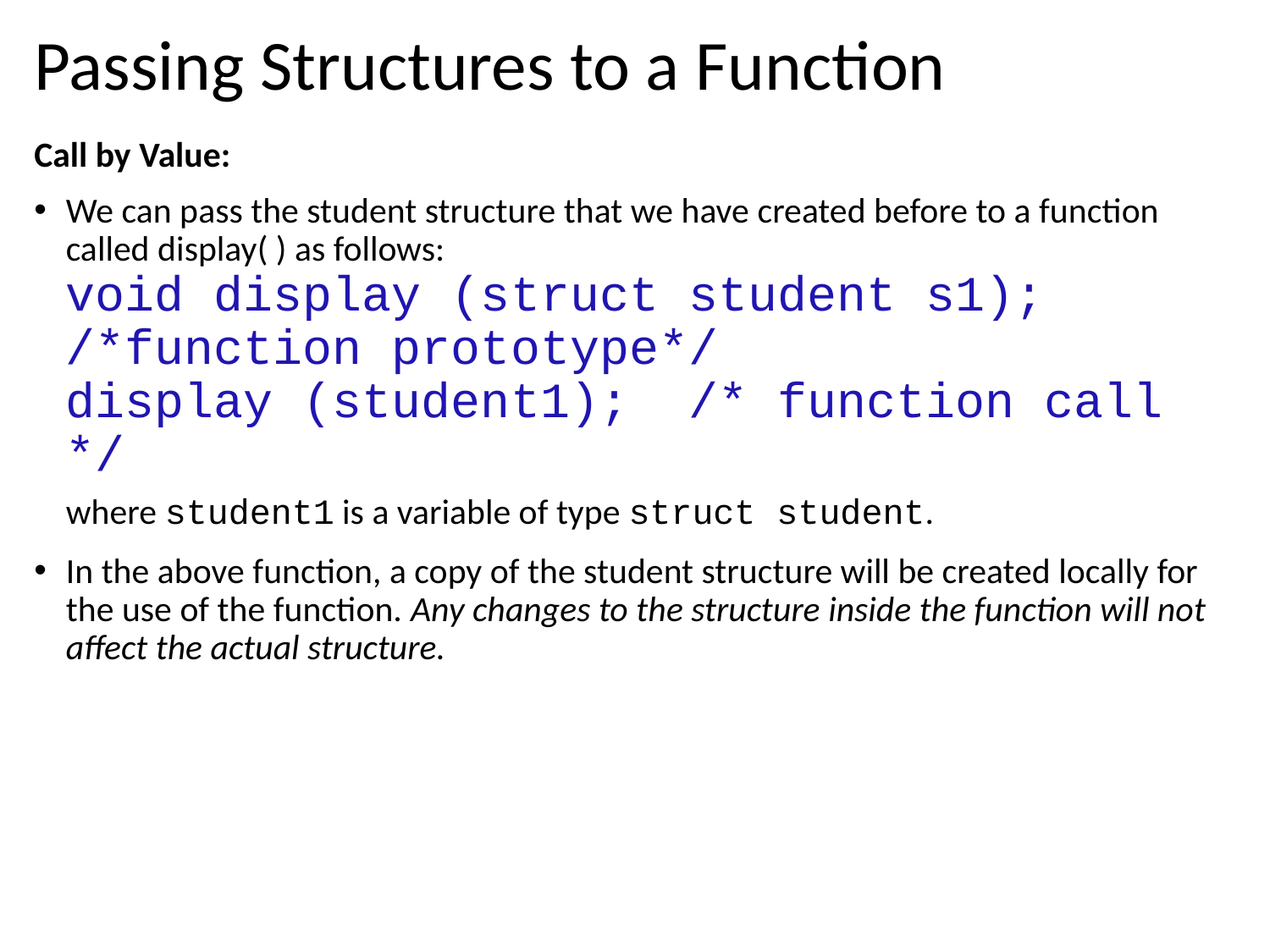

# Passing Structures to a Function
Call by Value:
We can pass the student structure that we have created before to a function called display( ) as follows:
	void display (struct student s1);  /*function prototype*/
	display (student1);  /* function call */
	where student1 is a variable of type struct student.
In the above function, a copy of the student structure will be created locally for the use of the function. Any changes to the structure inside the function will not affect the actual structure.